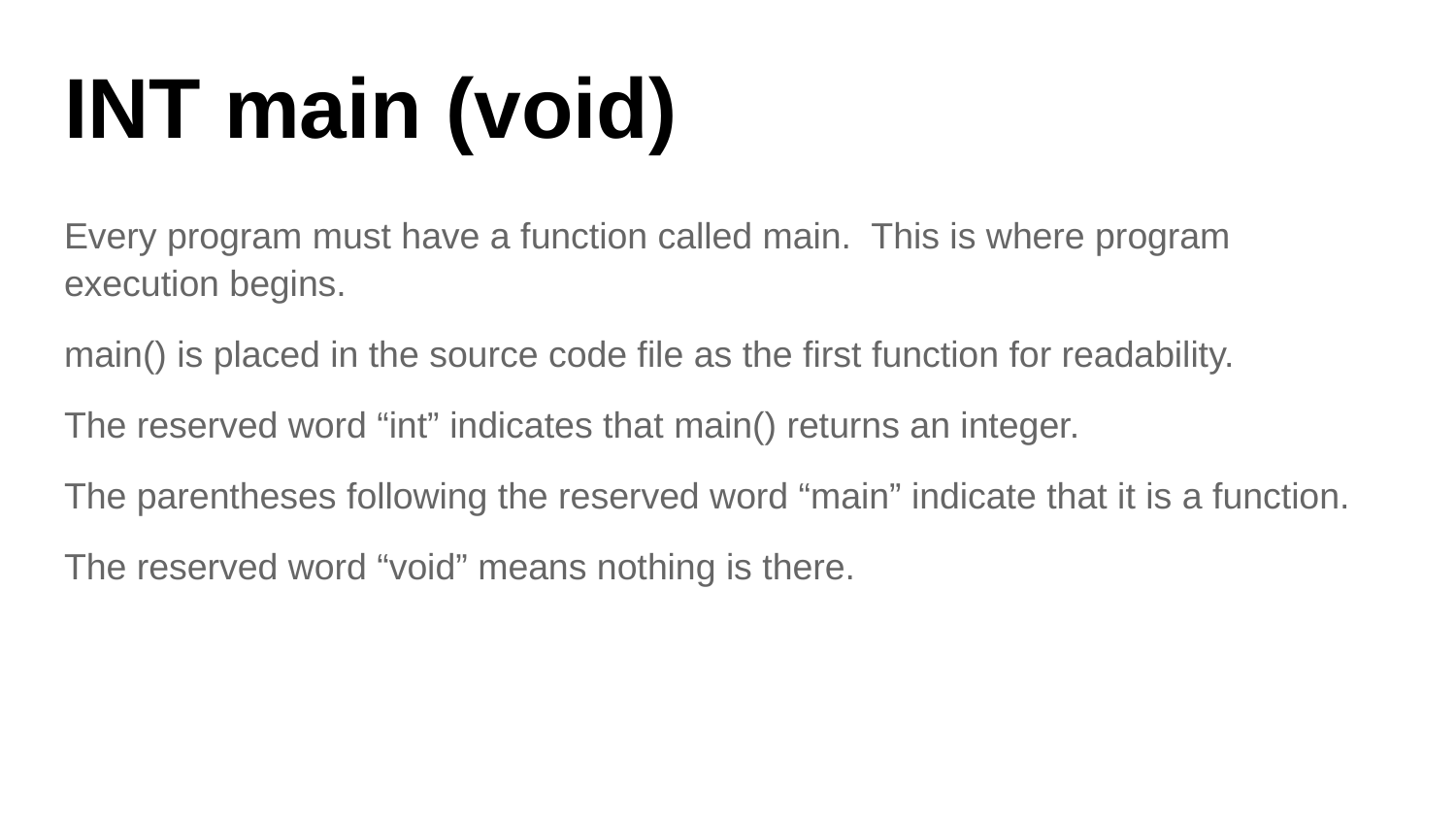

# INT main (void)
Every program must have a function called main.  This is where program execution begins.
main() is placed in the source code file as the first function for readability.
The reserved word “int” indicates that main() returns an integer.
The parentheses following the reserved word “main” indicate that it is a function.
The reserved word “void” means nothing is there.